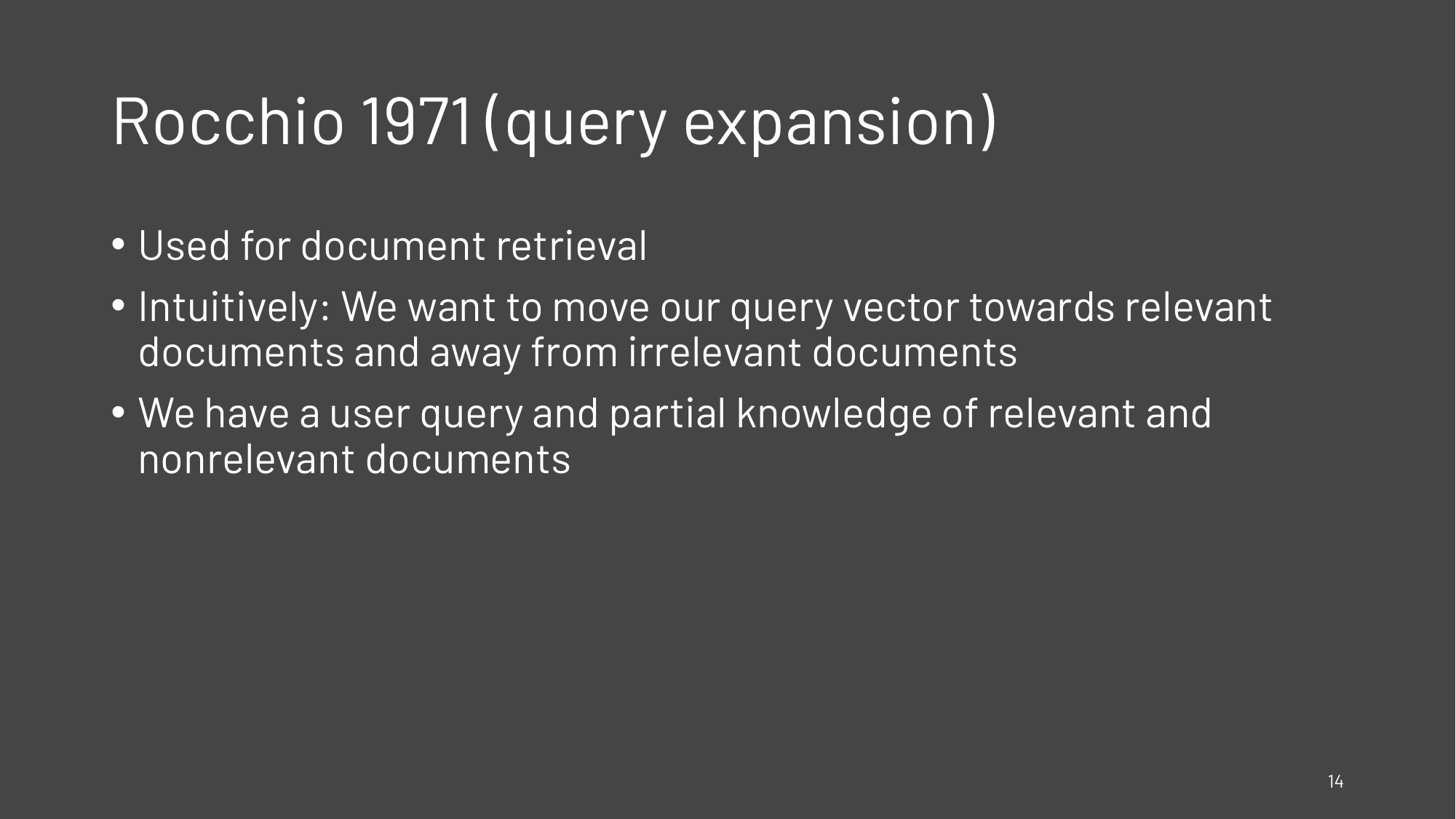

# Rocchio 1971 (query expansion)
Used for document retrieval
Intuitively: We want to move our query vector towards relevant documents and away from irrelevant documents
We have a user query and partial knowledge of relevant and nonrelevant documents

14